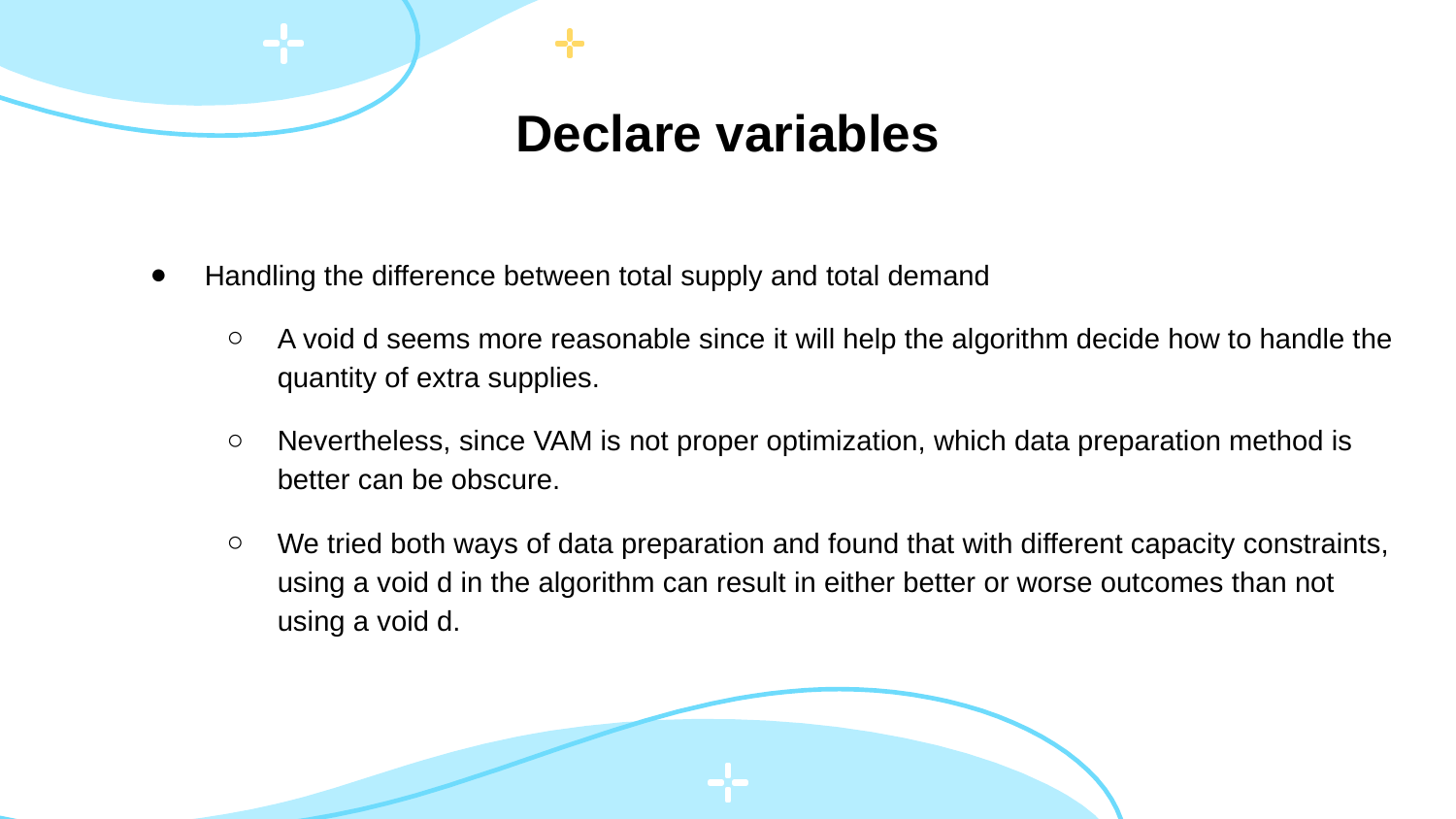

# Declare variables
Handling the difference between total supply and total demand
A void d seems more reasonable since it will help the algorithm decide how to handle the quantity of extra supplies.
Nevertheless, since VAM is not proper optimization, which data preparation method is better can be obscure.
We tried both ways of data preparation and found that with different capacity constraints, using a void d in the algorithm can result in either better or worse outcomes than not using a void d.